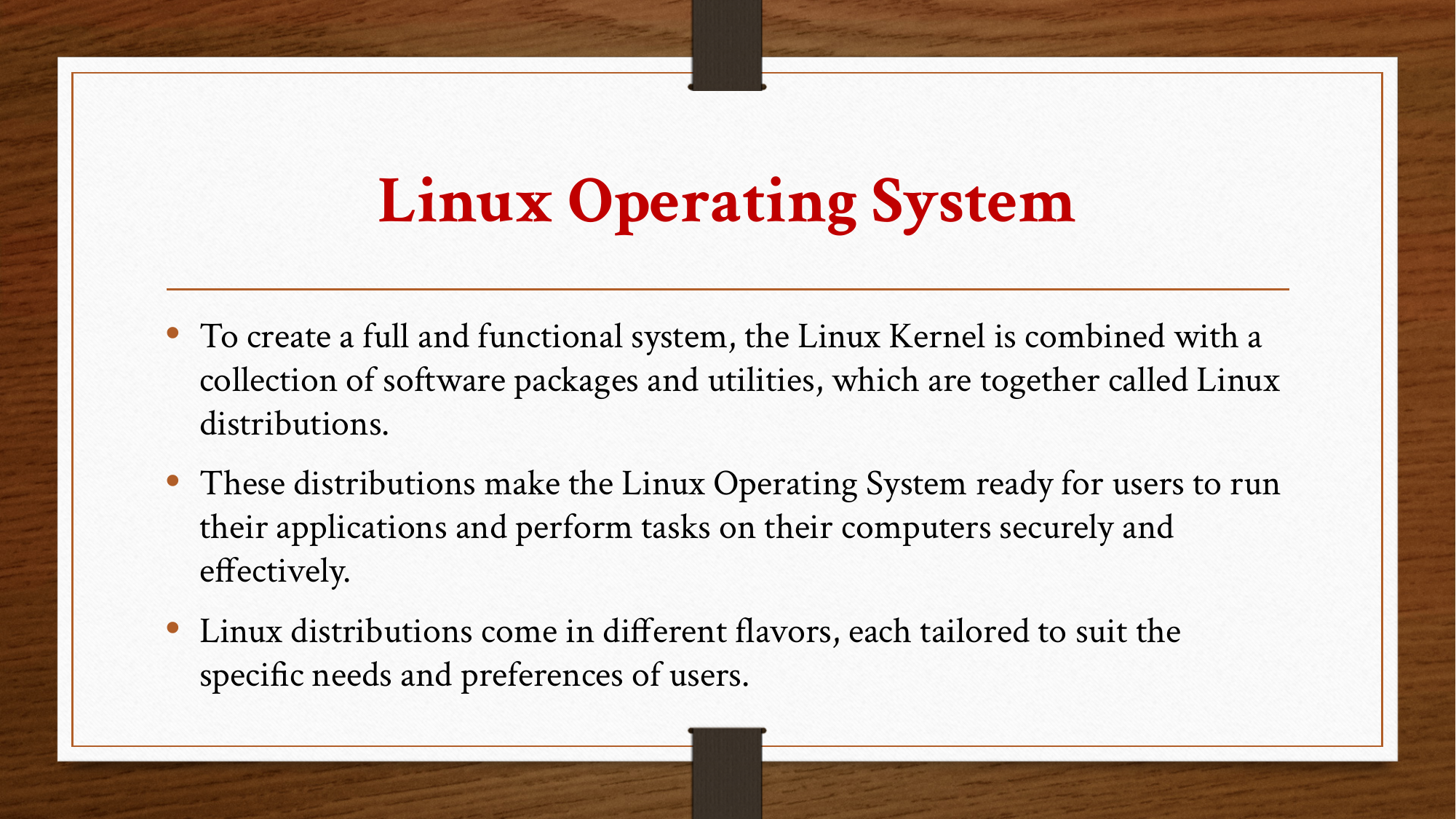

# Linux Operating System
To create a full and functional system, the Linux Kernel is combined with a collection of software packages and utilities, which are together called Linux distributions.
These distributions make the Linux Operating System ready for users to run their applications and perform tasks on their computers securely and effectively.
Linux distributions come in different flavors, each tailored to suit the specific needs and preferences of users.